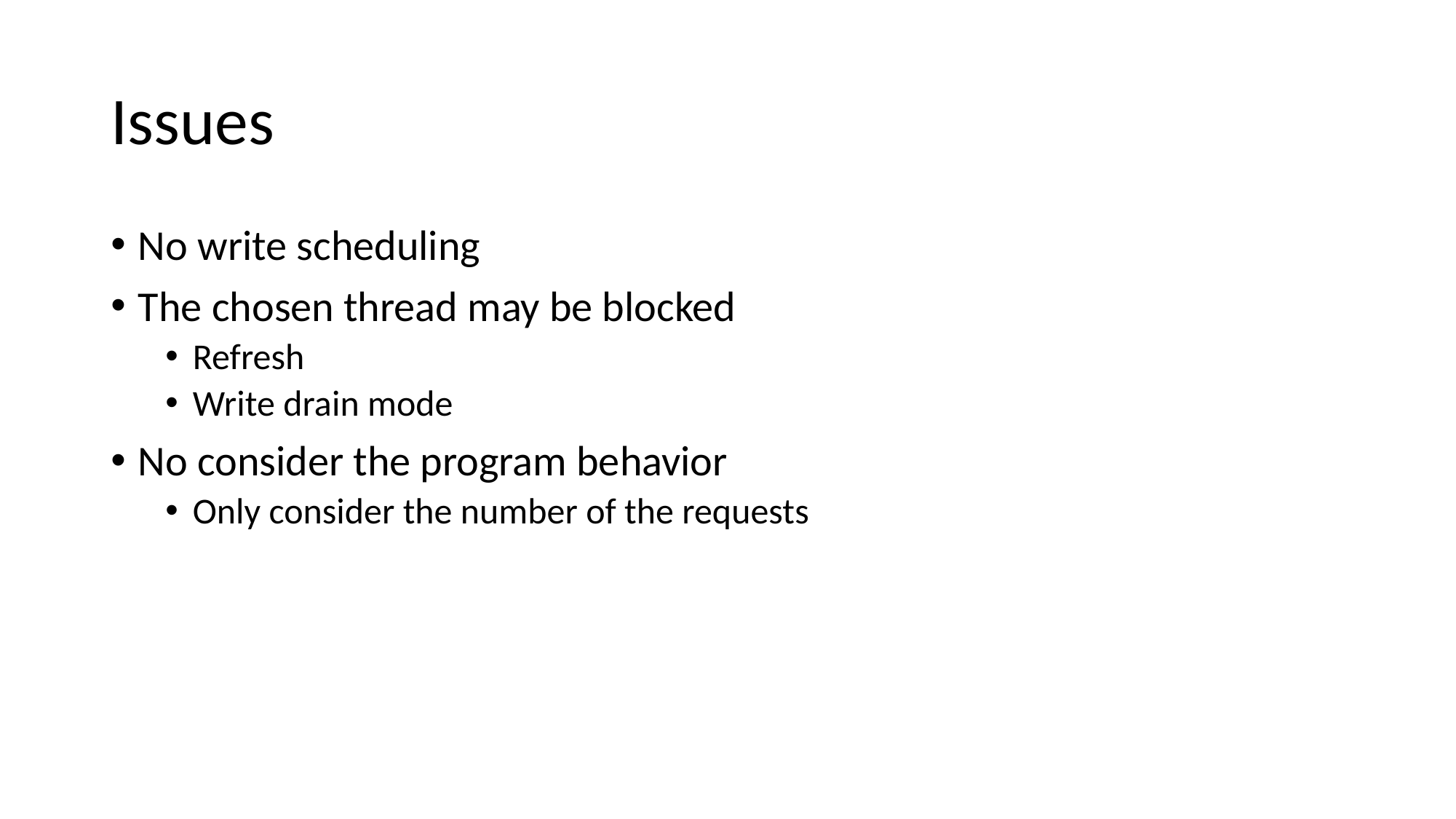

# Issues
No write scheduling
The chosen thread may be blocked
Refresh
Write drain mode
No consider the program behavior
Only consider the number of the requests